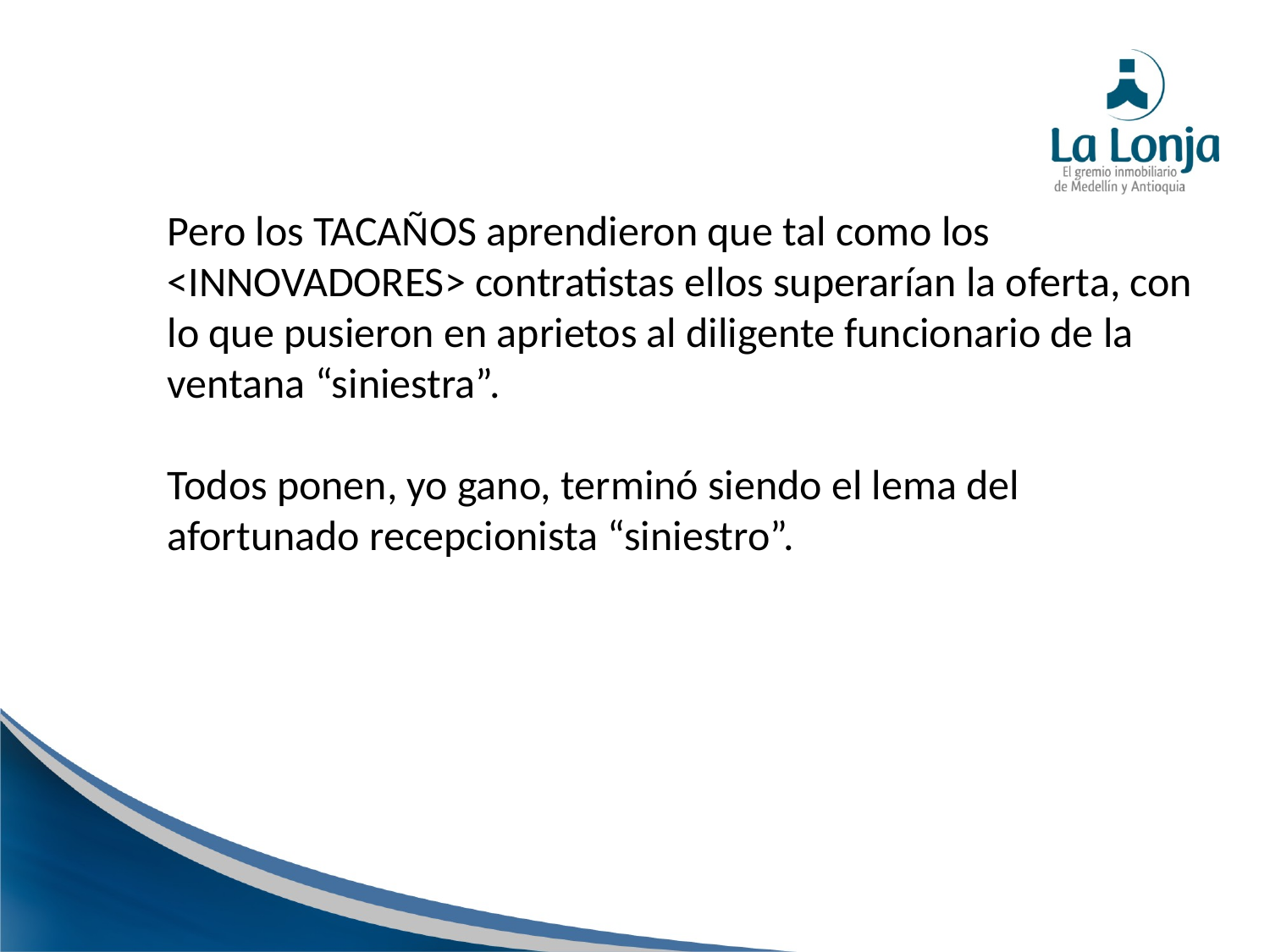

Pero los TACAÑOS aprendieron que tal como los <INNOVADORES> contratistas ellos superarían la oferta, con lo que pusieron en aprietos al diligente funcionario de la ventana “siniestra”.

Todos ponen, yo gano, terminó siendo el lema del afortunado recepcionista “siniestro”.